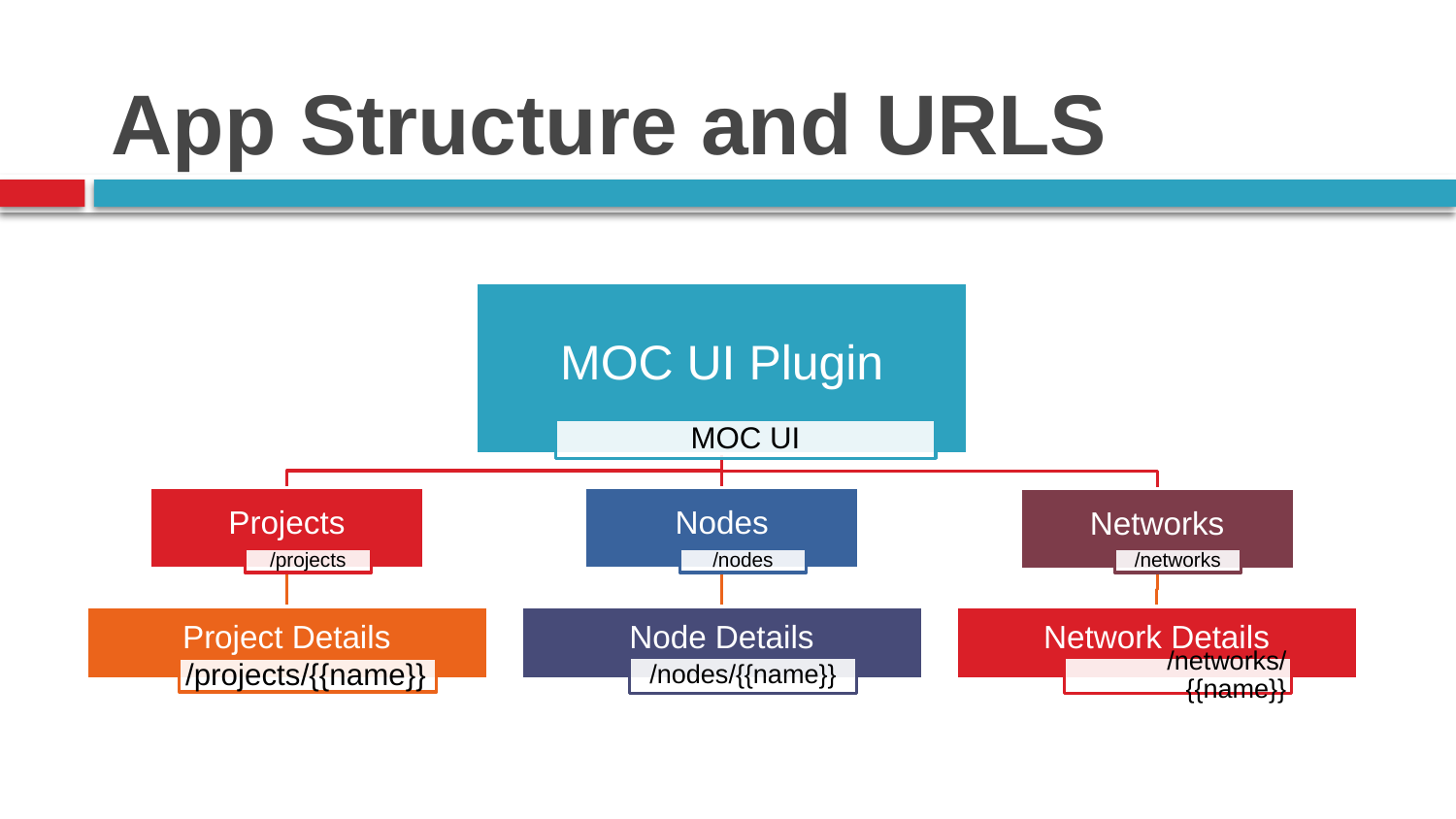

# App Structure and URLS
MOC UI Plugin
MOC UI
Projects
/projects
Project Details
/projects/{{name}}
Nodes
/nodes
Node Details
/nodes/{{name}}
Networks
/networks
Network Details
/networks/{{name}}